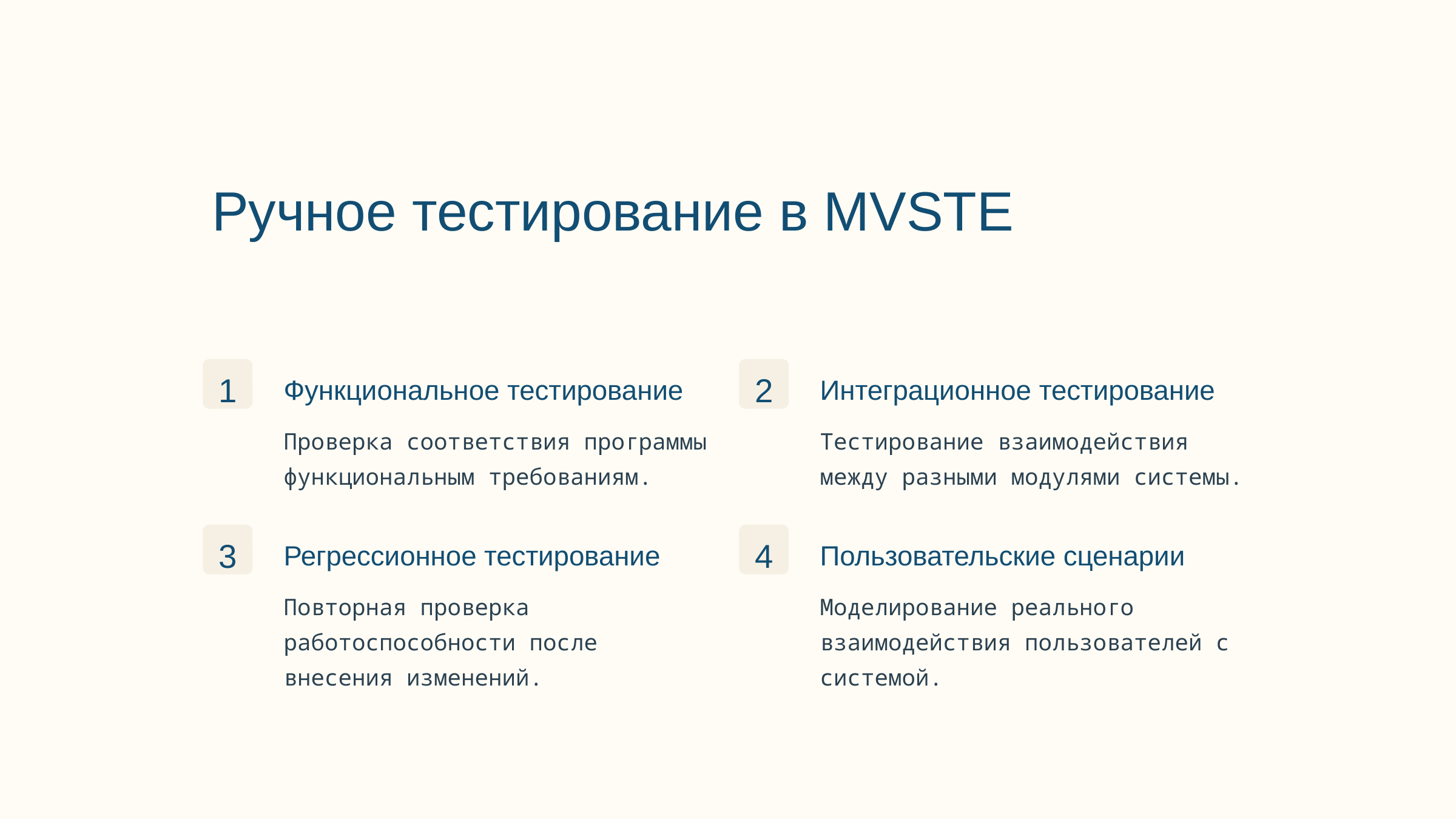

Ручное тестирование в MVSTE

1
2
Функциональное тестирование
Интеграционное тестирование
Проверка соответствия программы функциональным требованиям.
Тестирование взаимодействия между разными модулями системы.

3
4
Регрессионное тестирование
Пользовательские сценарии
Повторная проверка работоспособности после внесения изменений.
Моделирование реального взаимодействия пользователей с системой.